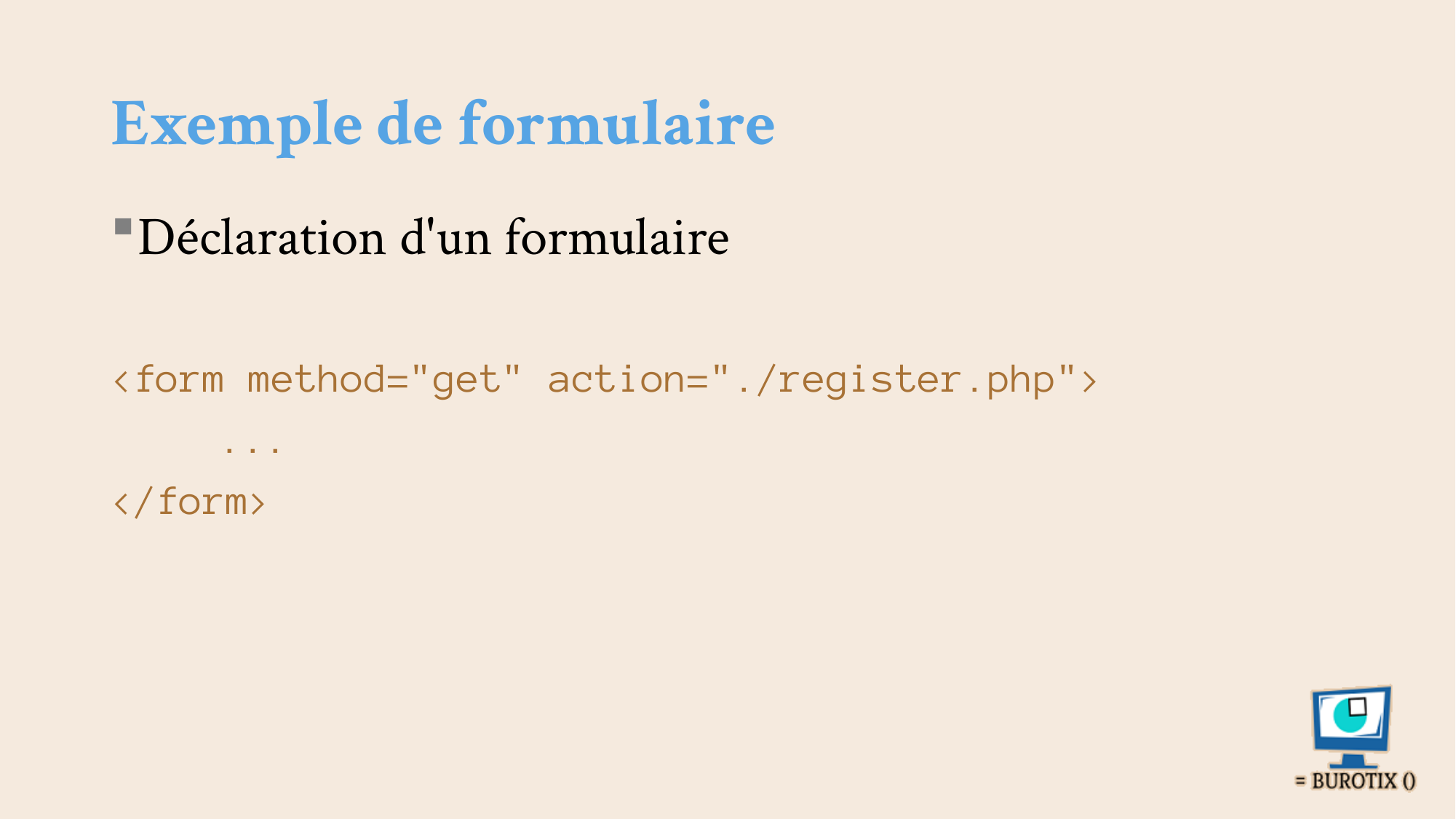

# Exemple de formulaire
Déclaration d'un formulaire

<form method="get" action="./register.php">
	...
</form>